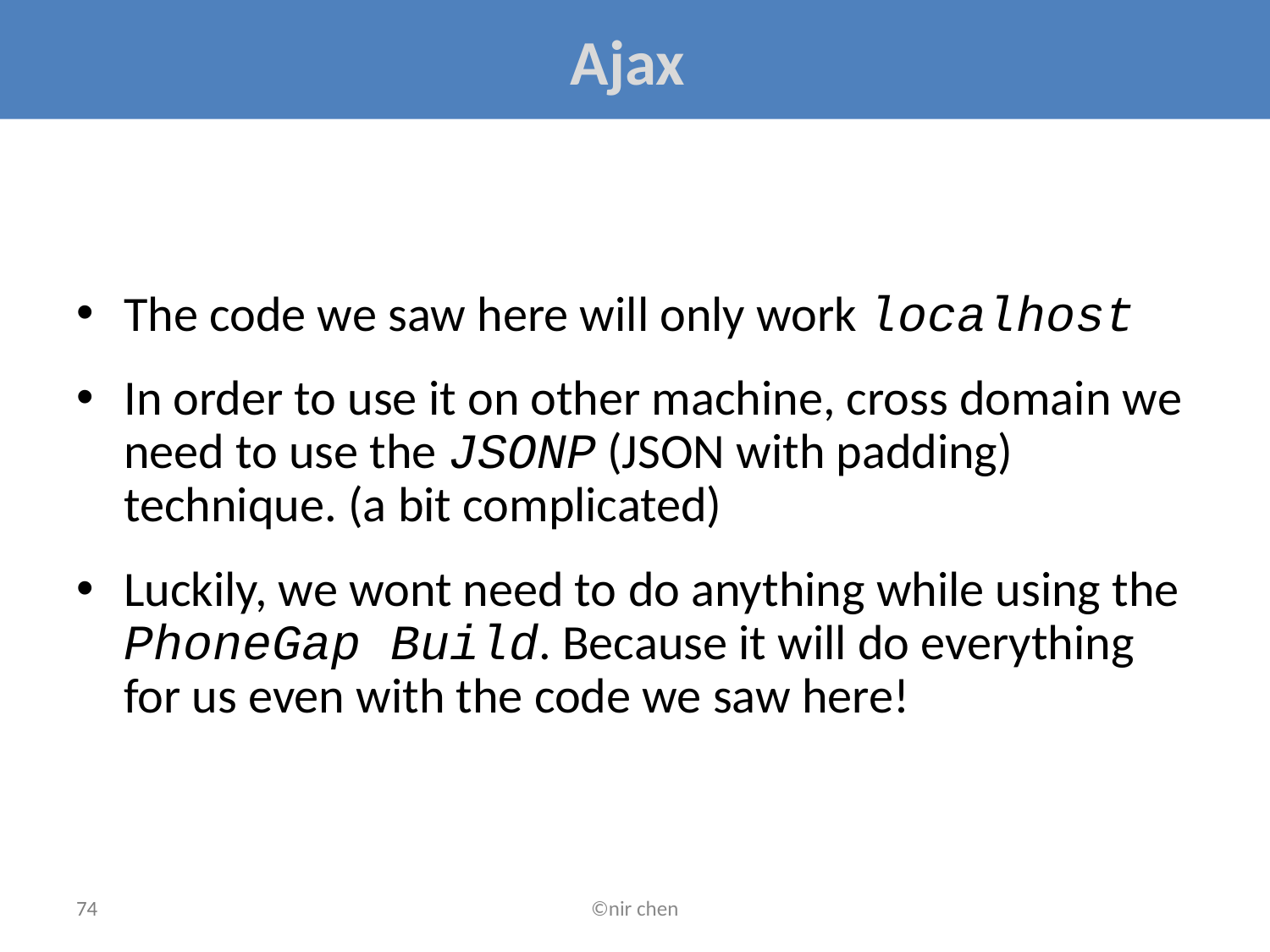

# Ajax
The code we saw here will only work localhost
In order to use it on other machine, cross domain we need to use the JSONP (JSON with padding) technique. (a bit complicated)
Luckily, we wont need to do anything while using the PhoneGap Build. Because it will do everything for us even with the code we saw here!
74
©nir chen